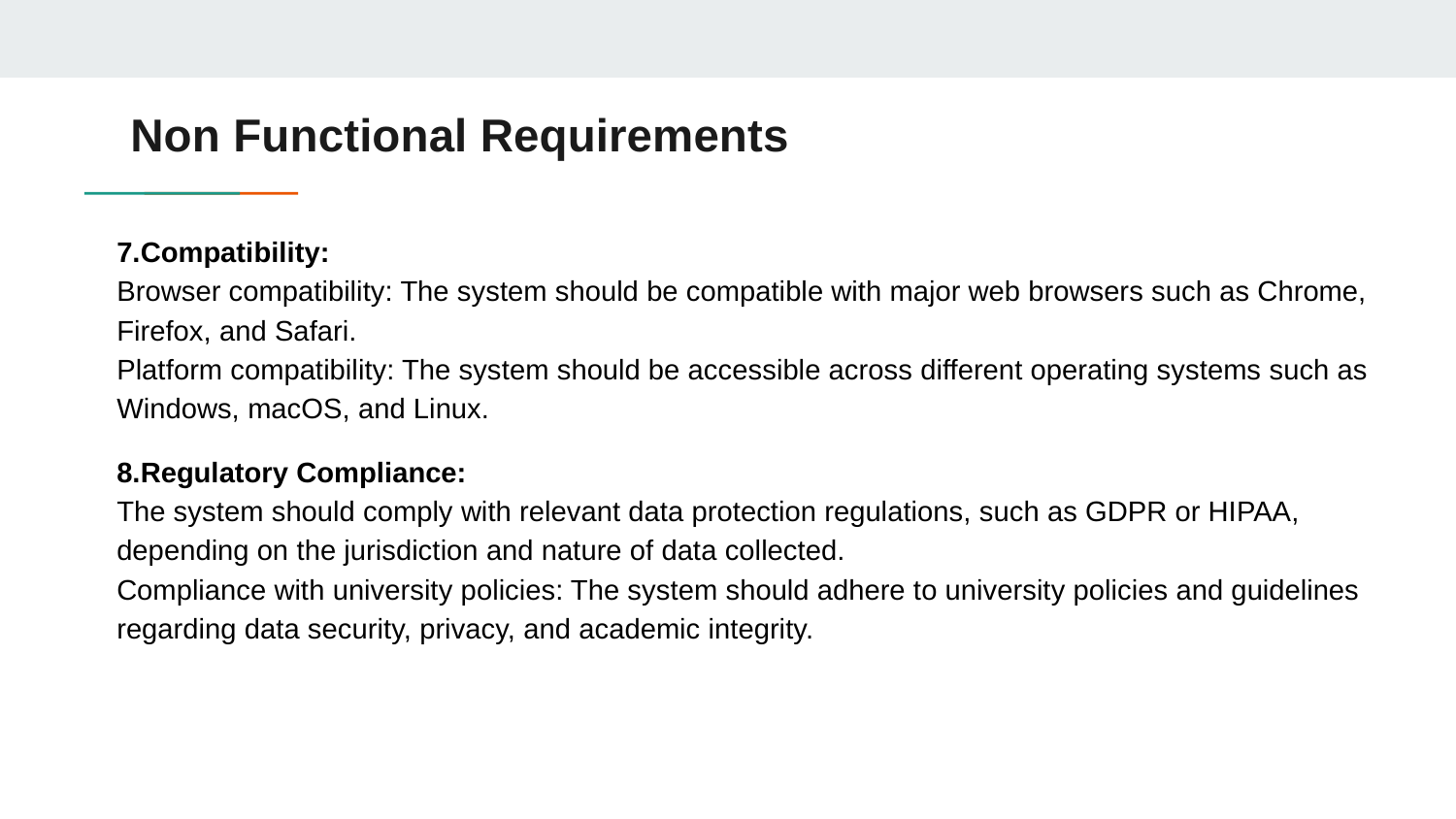

# Non Functional Requirements

7.Compatibility:
Browser compatibility: The system should be compatible with major web browsers such as Chrome, Firefox, and Safari.
Platform compatibility: The system should be accessible across different operating systems such as Windows, macOS, and Linux.
8.Regulatory Compliance:
The system should comply with relevant data protection regulations, such as GDPR or HIPAA, depending on the jurisdiction and nature of data collected.
Compliance with university policies: The system should adhere to university policies and guidelines regarding data security, privacy, and academic integrity.